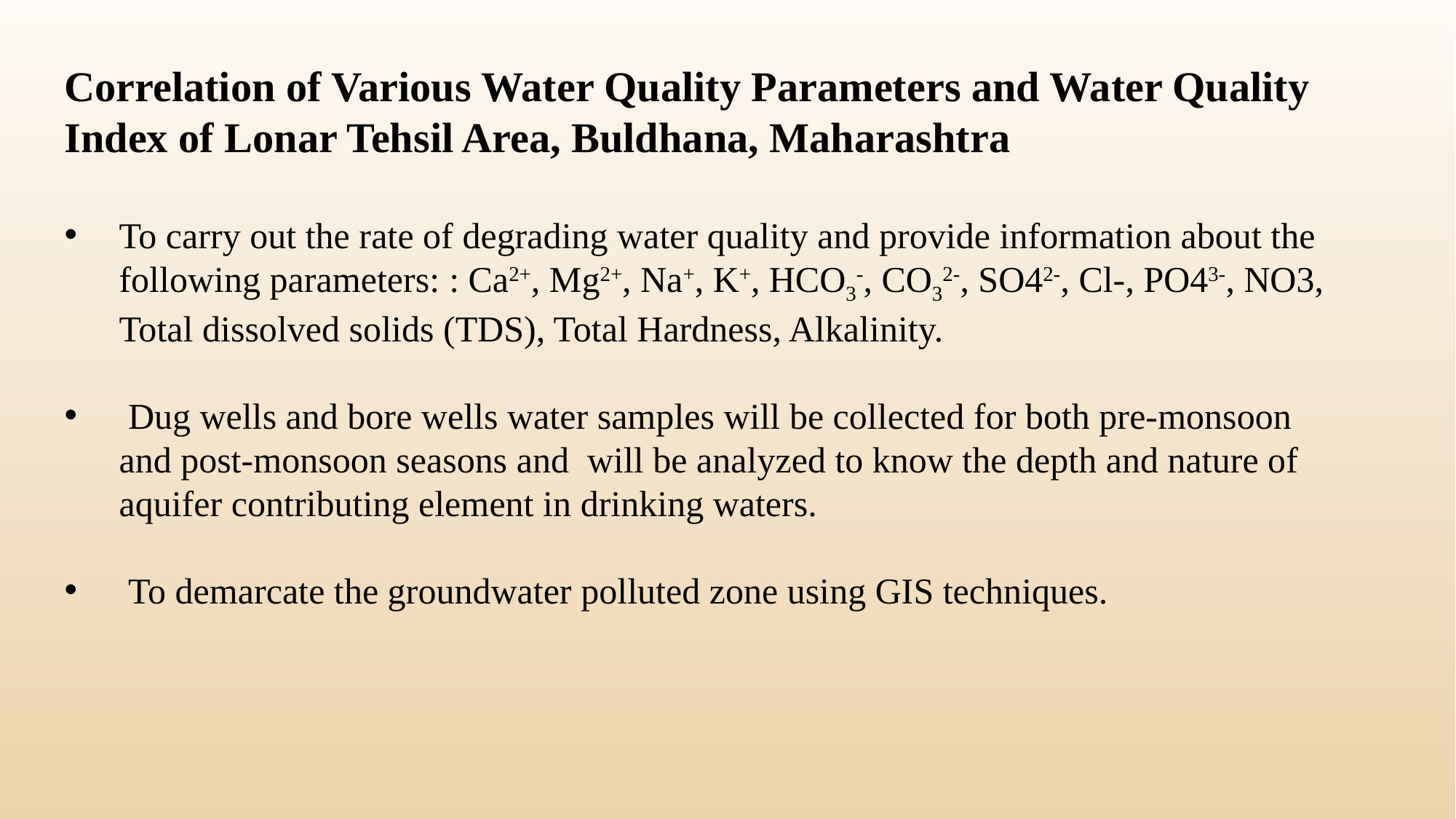

Correlation of Various Water Quality Parameters and Water Quality Index of Lonar Tehsil Area, Buldhana, Maharashtra

To carry out the rate of degrading water quality and provide information about the following parameters: : Ca2+, Mg2+, Na+, K+, HCO3-, CO32-, SO42-, Cl-, PO43-, NO3, Total dissolved solids (TDS), Total Hardness, Alkalinity.

 Dug wells and bore wells water samples will be collected for both pre-monsoon and post-monsoon seasons and  will be analyzed to know the depth and nature of aquifer contributing element in drinking waters.

 To demarcate the groundwater polluted zone using GIS techniques.

22